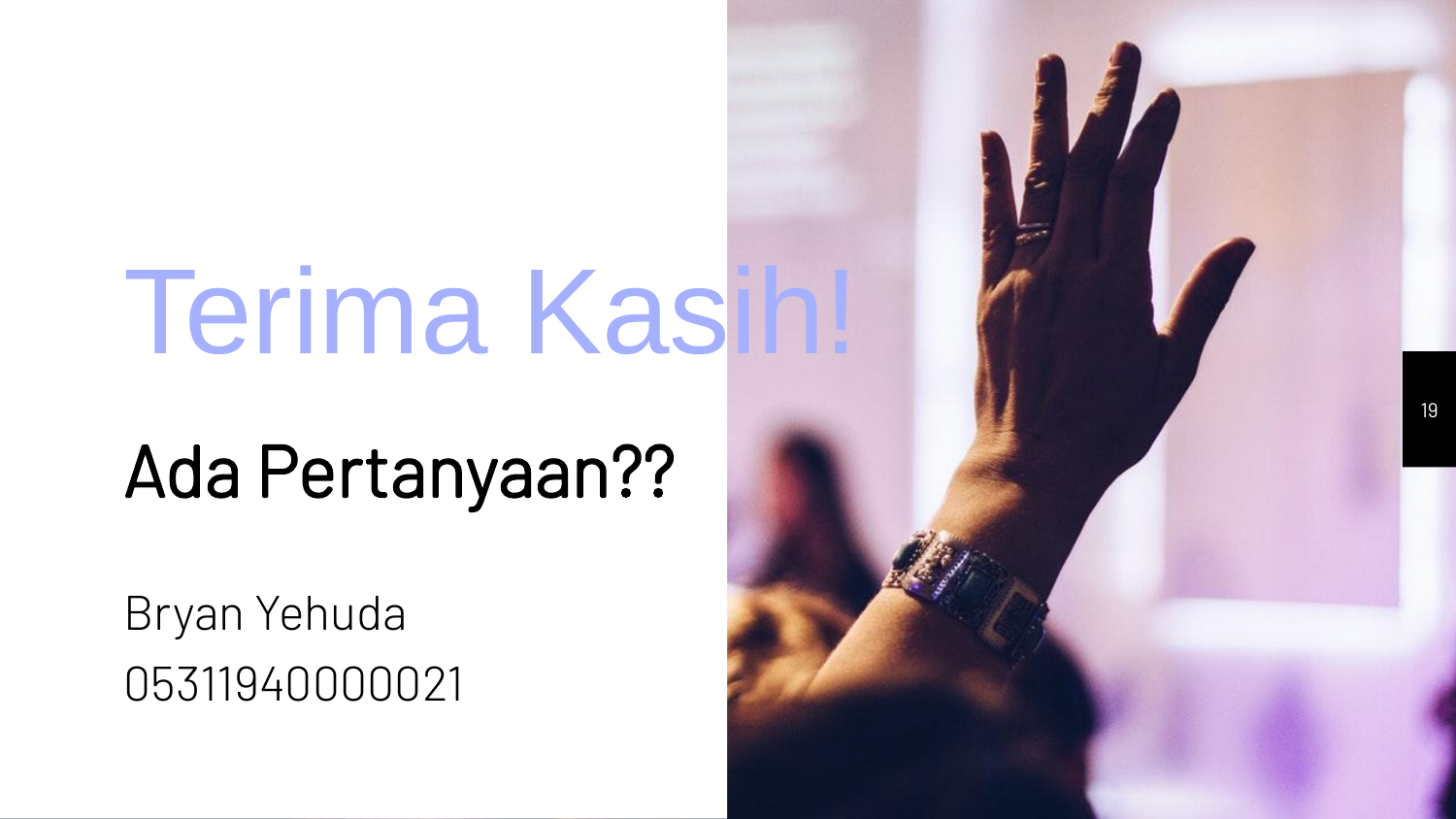

Terima Kasih!
19
Ada Pertanyaan??
Bryan Yehuda
05311940000021